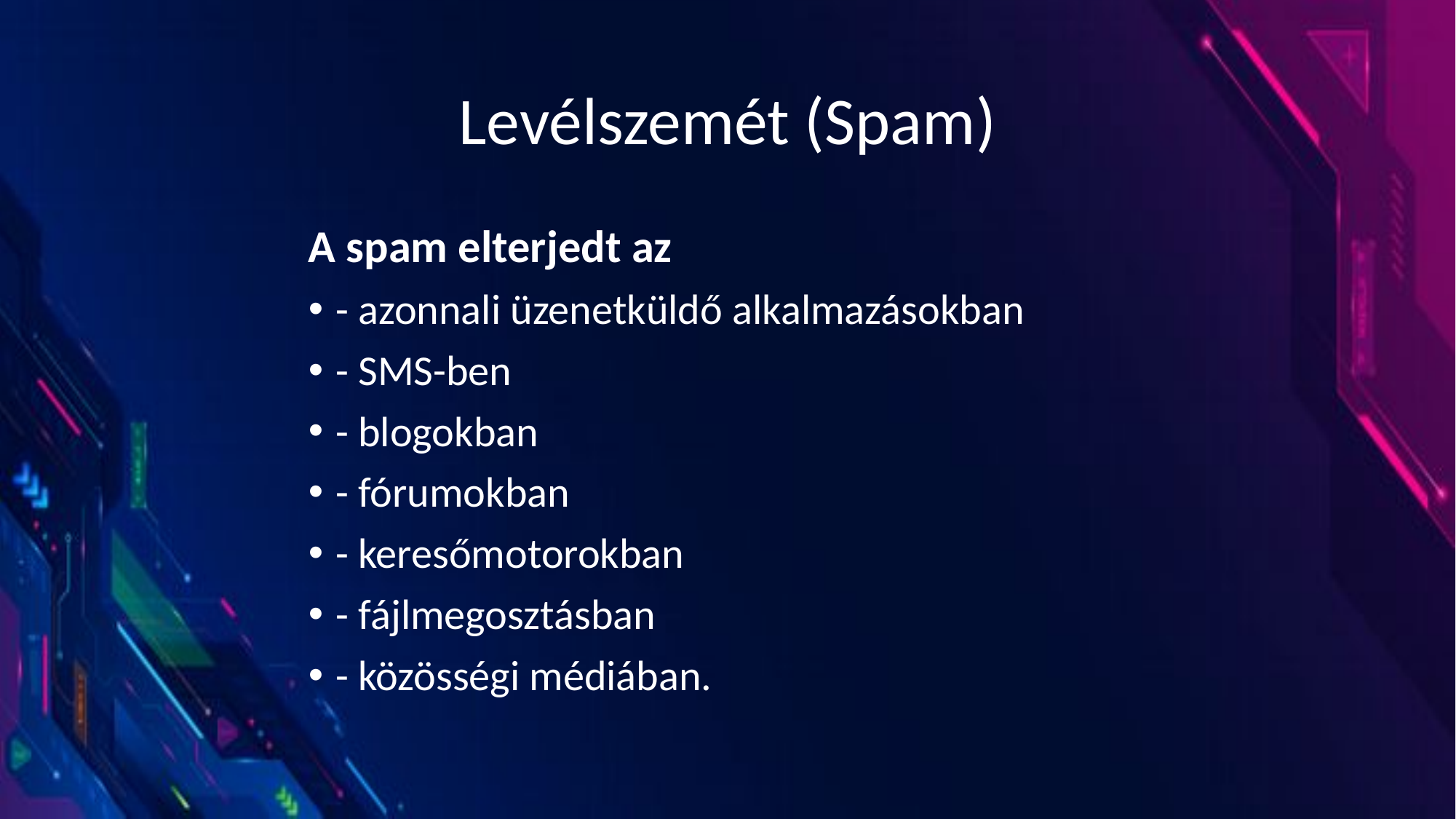

# Levélszemét (Spam)
A spam elterjedt az
- azonnali üzenetküldő alkalmazásokban
- SMS-ben
- blogokban
- fórumokban
- keresőmotorokban
- fájlmegosztásban
- közösségi médiában.